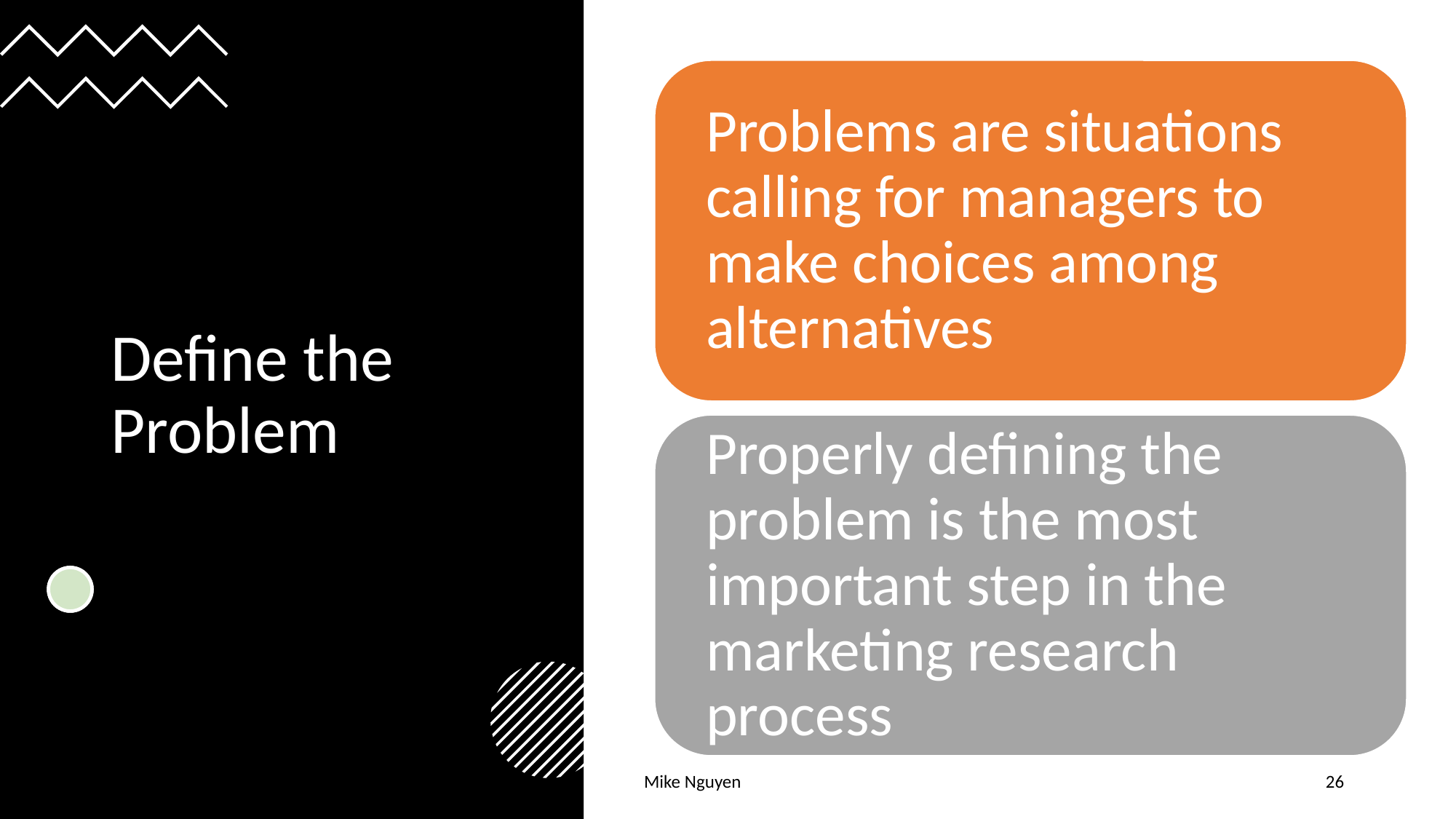

Problems are situations calling for managers to make choices among alternatives
Properly defining the problem is the most important step in the marketing research process
# Define the Problem

Mike Nguyen
26